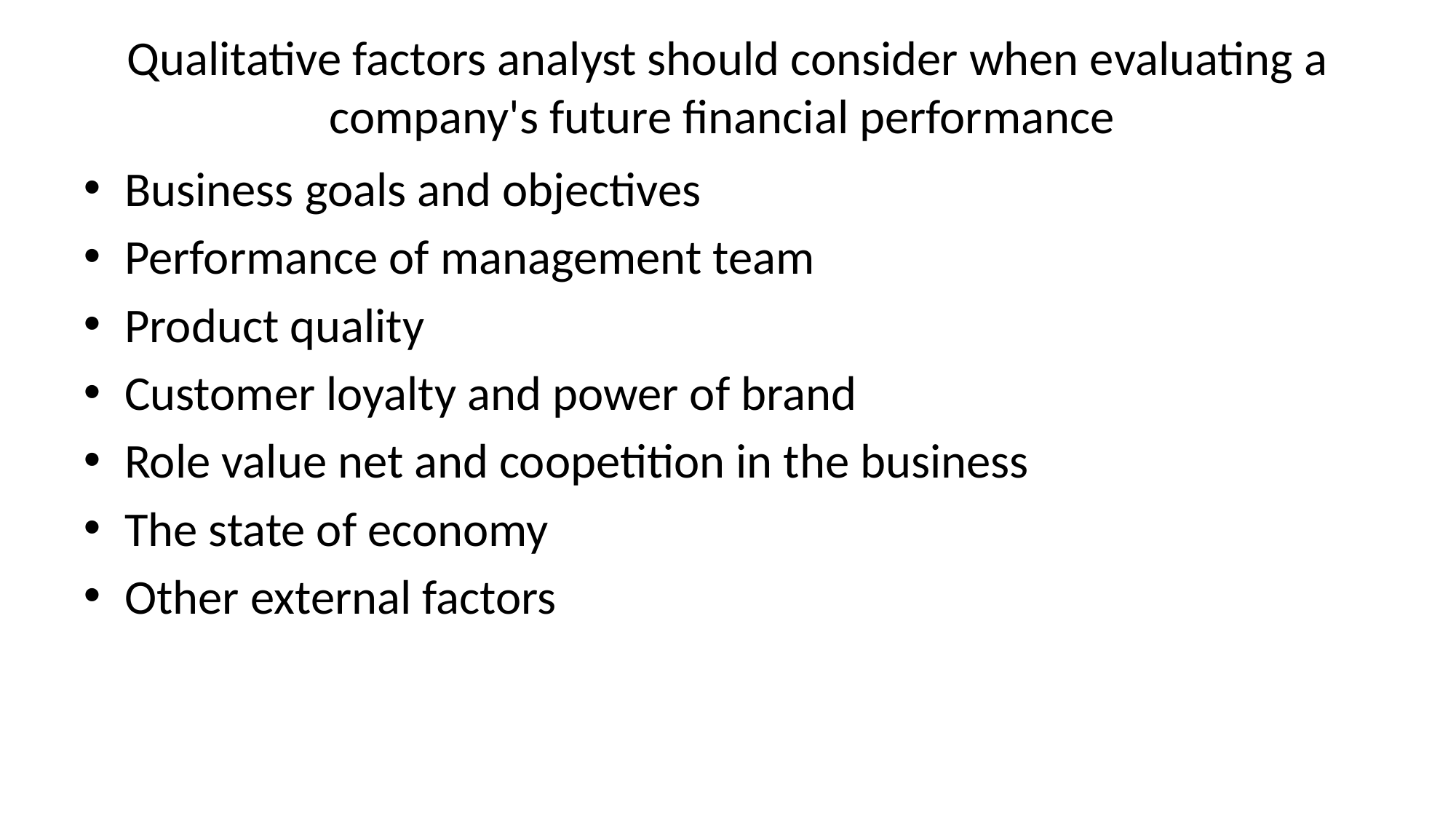

# Qualitative factors analyst should consider when evaluating a company's future financial performance
Business goals and objectives
Performance of management team
Product quality
Customer loyalty and power of brand
Role value net and coopetition in the business
The state of economy
Other external factors